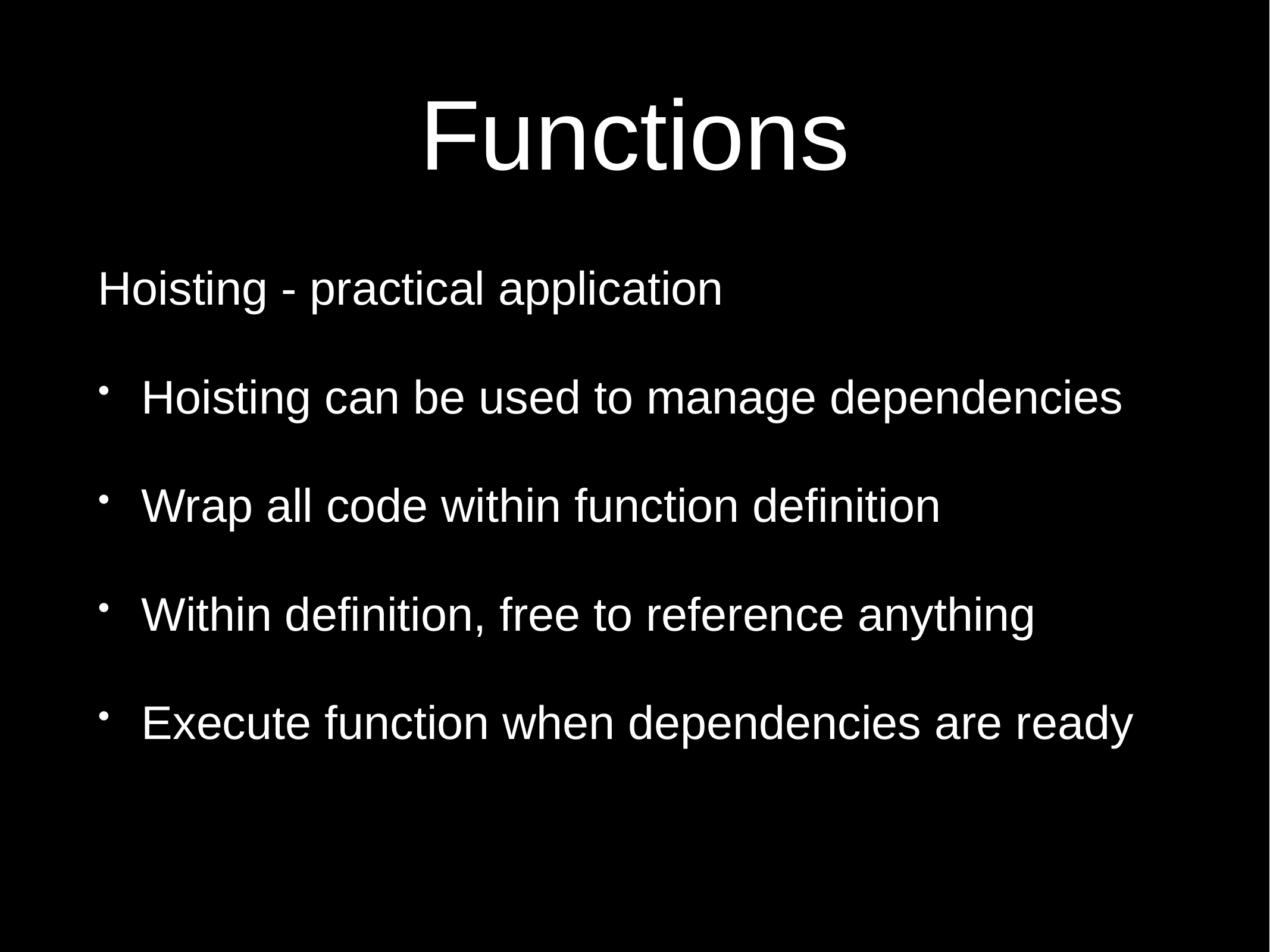

# Functions
Hoisting - practical application
Hoisting can be used to manage dependencies
Wrap all code within function definition
Within definition, free to reference anything
Execute function when dependencies are ready